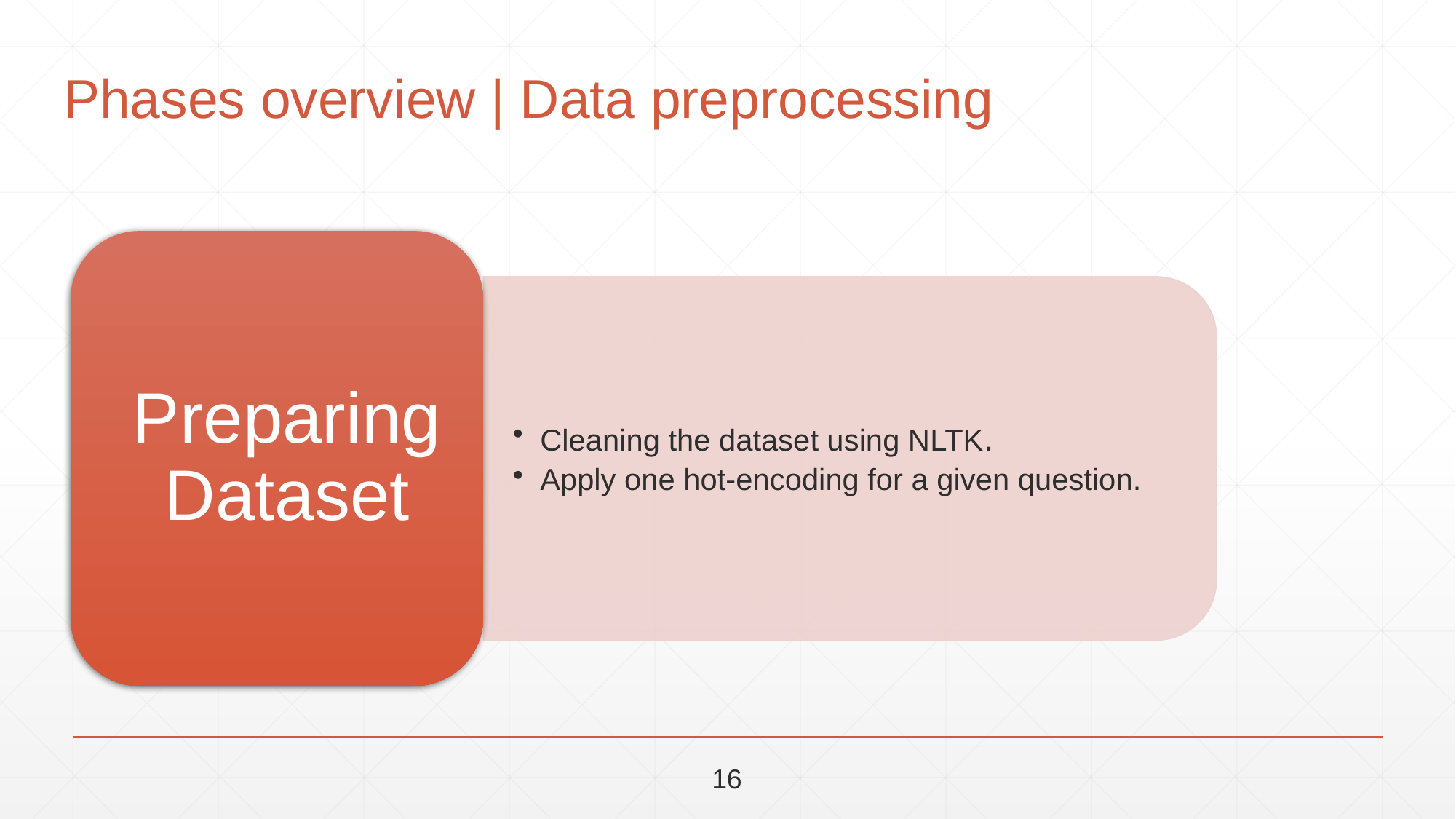

# Phases overview | Data preprocessing
Cleaning the dataset using NLTK.
Apply one hot-encoding for a given question.
Preparing Dataset
16